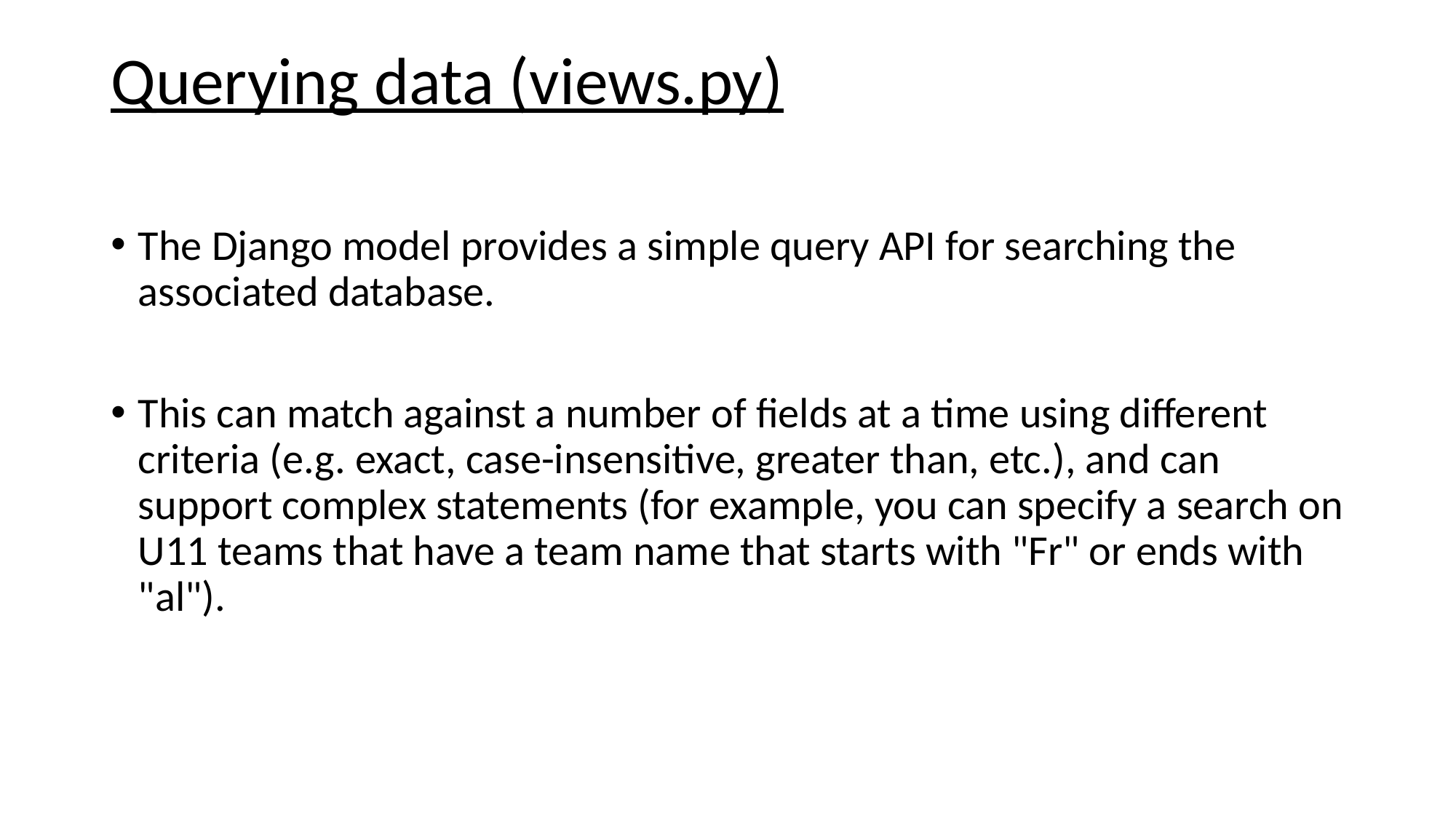

# Querying data (views.py)
The Django model provides a simple query API for searching the associated database.

This can match against a number of fields at a time using different criteria (e.g. exact, case-insensitive, greater than, etc.), and can support complex statements (for example, you can specify a search on U11 teams that have a team name that starts with "Fr" or ends with "al").